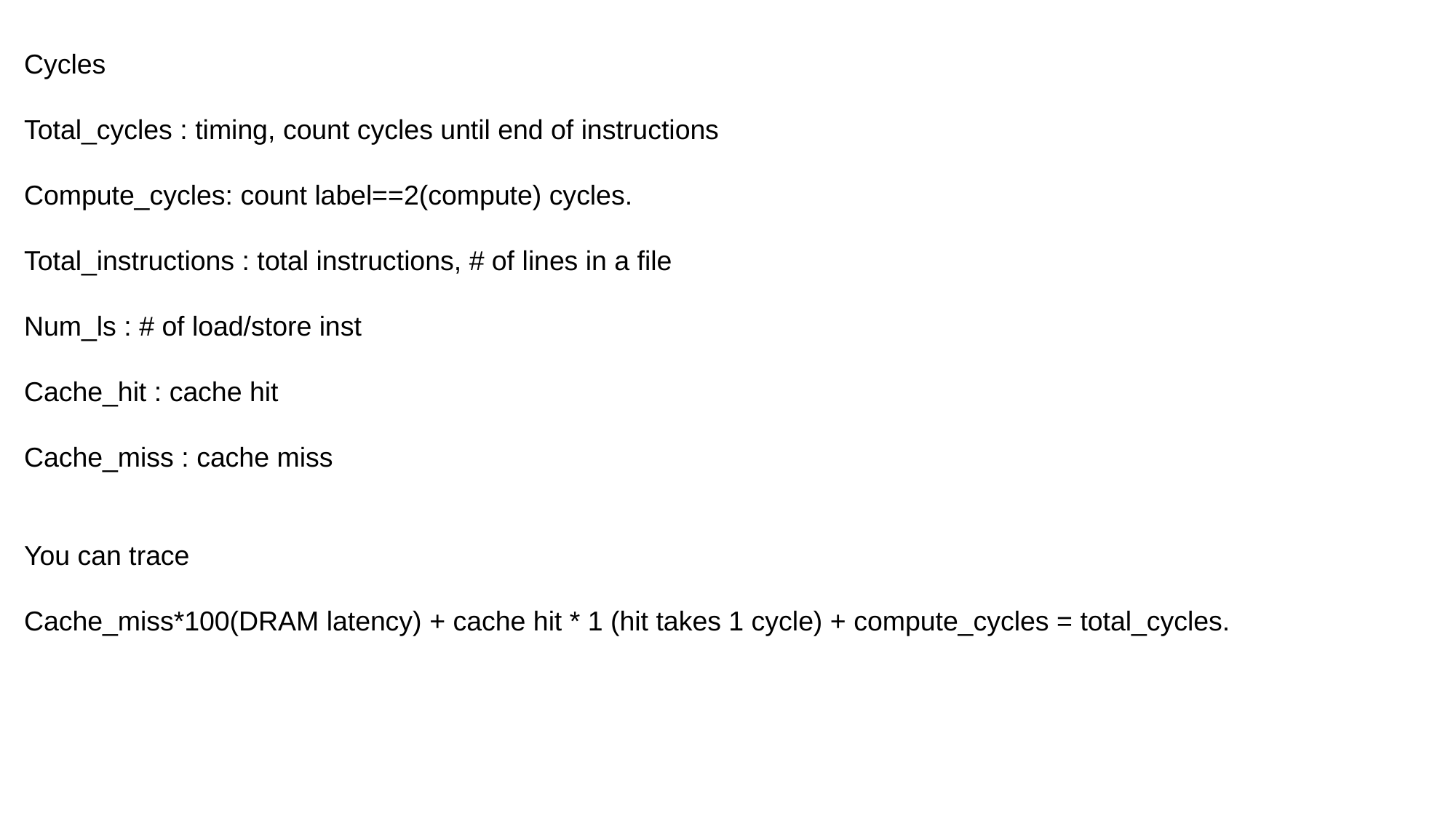

Cycles

Total_cycles : timing, count cycles until end of instructions

Compute_cycles: count label==2(compute) cycles.

Total_instructions : total instructions, # of lines in a file

Num_ls : # of load/store inst

Cache_hit : cache hit

Cache_miss : cache miss

You can trace
Cache_miss*100(DRAM latency) + cache hit * 1 (hit takes 1 cycle) + compute_cycles = total_cycles.